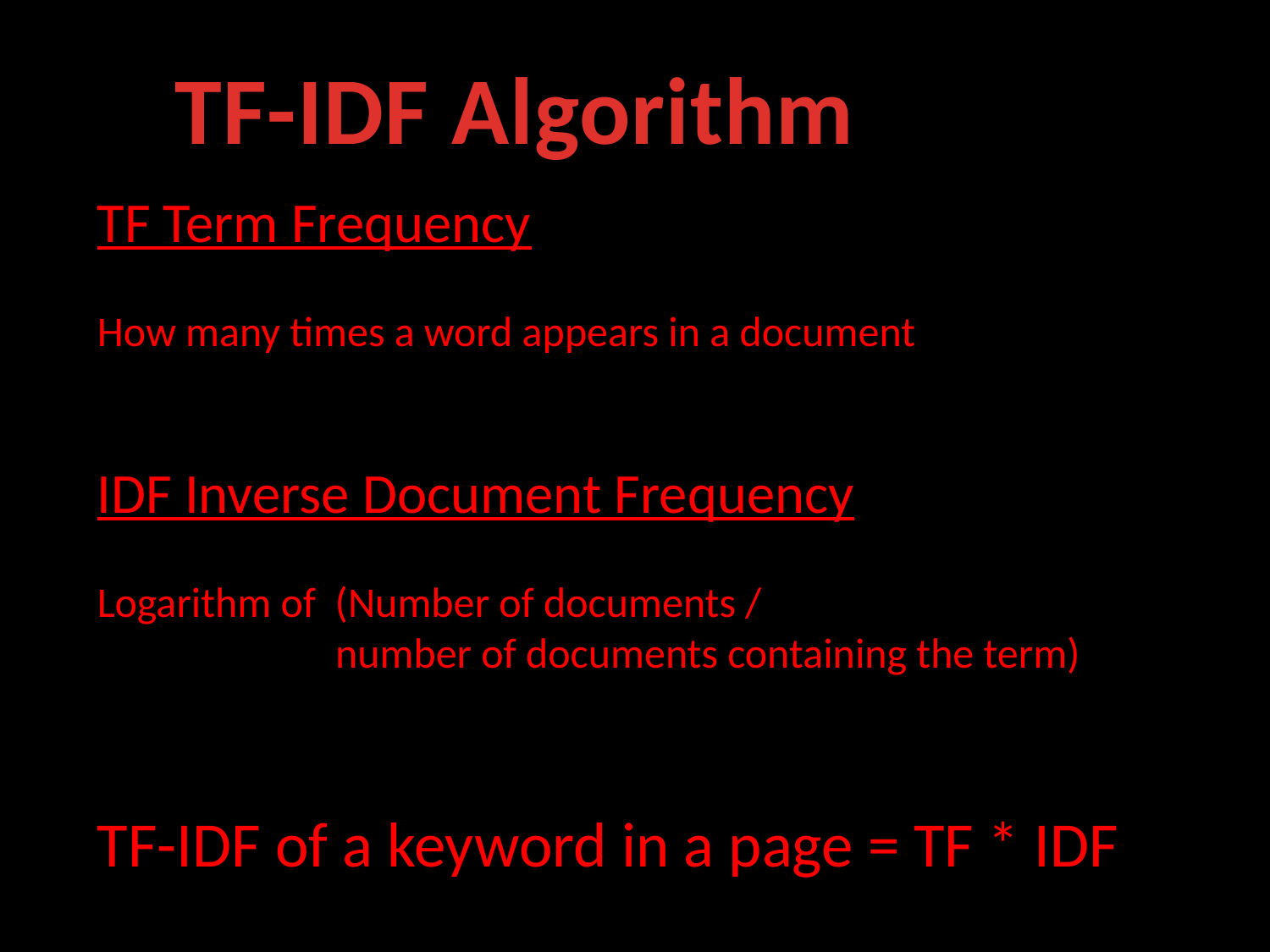

TF-IDF Algorithm
TF Term Frequency

How many times a word appears in a document

IDF Inverse Document Frequency

Logarithm of  (Number of documents /
                         number of documents containing the term)

TF-IDF of a keyword in a page = TF * IDF